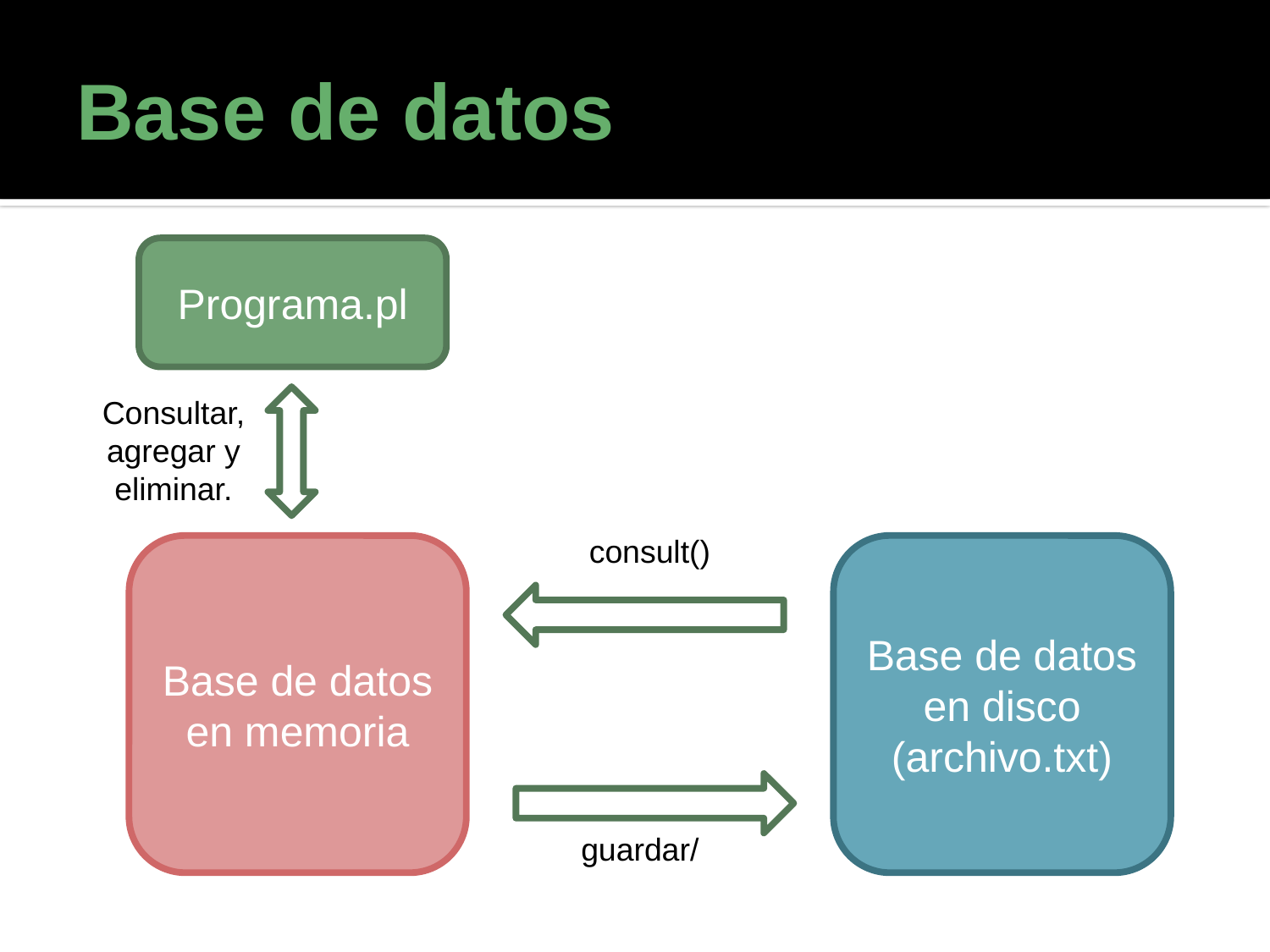

# Base de datos
Programa.pl
Consultar, agregar y eliminar.

consult()
Base de datos en memoria
Base de datos en disco (archivo.txt)

guardar/